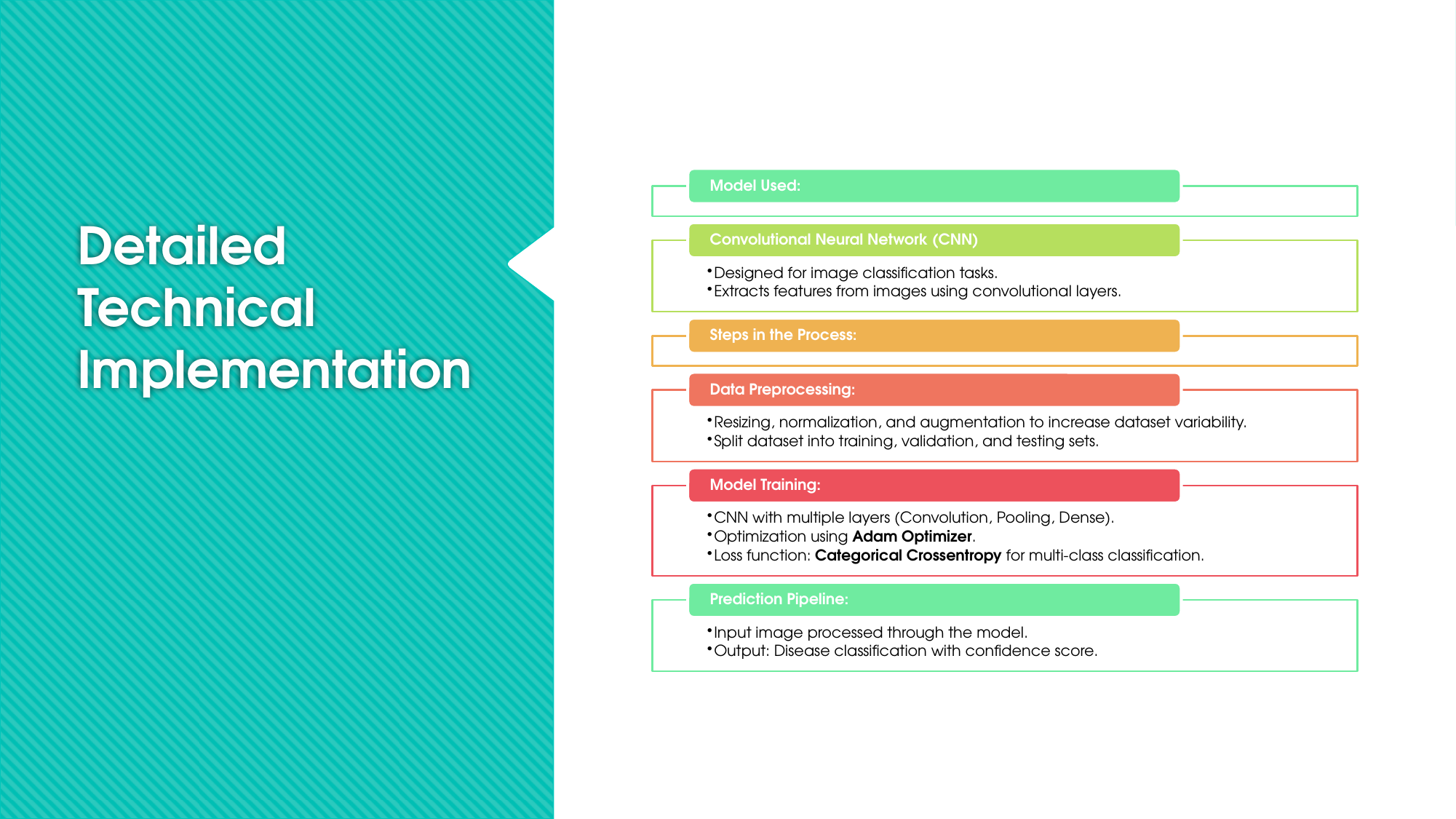

Model Used:
Designed for image classification tasks.
Extracts features from images using convolutional layers.
Convolutional Neural Network (CNN)
Steps in the Process:
Resizing, normalization, and augmentation to increase dataset variability.
Split dataset into training, validation, and testing sets.
Data Preprocessing:
CNN with multiple layers (Convolution, Pooling, Dense).
Optimization using Adam Optimizer.
Loss function: Categorical Crossentropy for multi-class classification.
Model Training:
Input image processed through the model.
Output: Disease classification with confidence score.
Prediction Pipeline:
# Detailed Technical Implementation